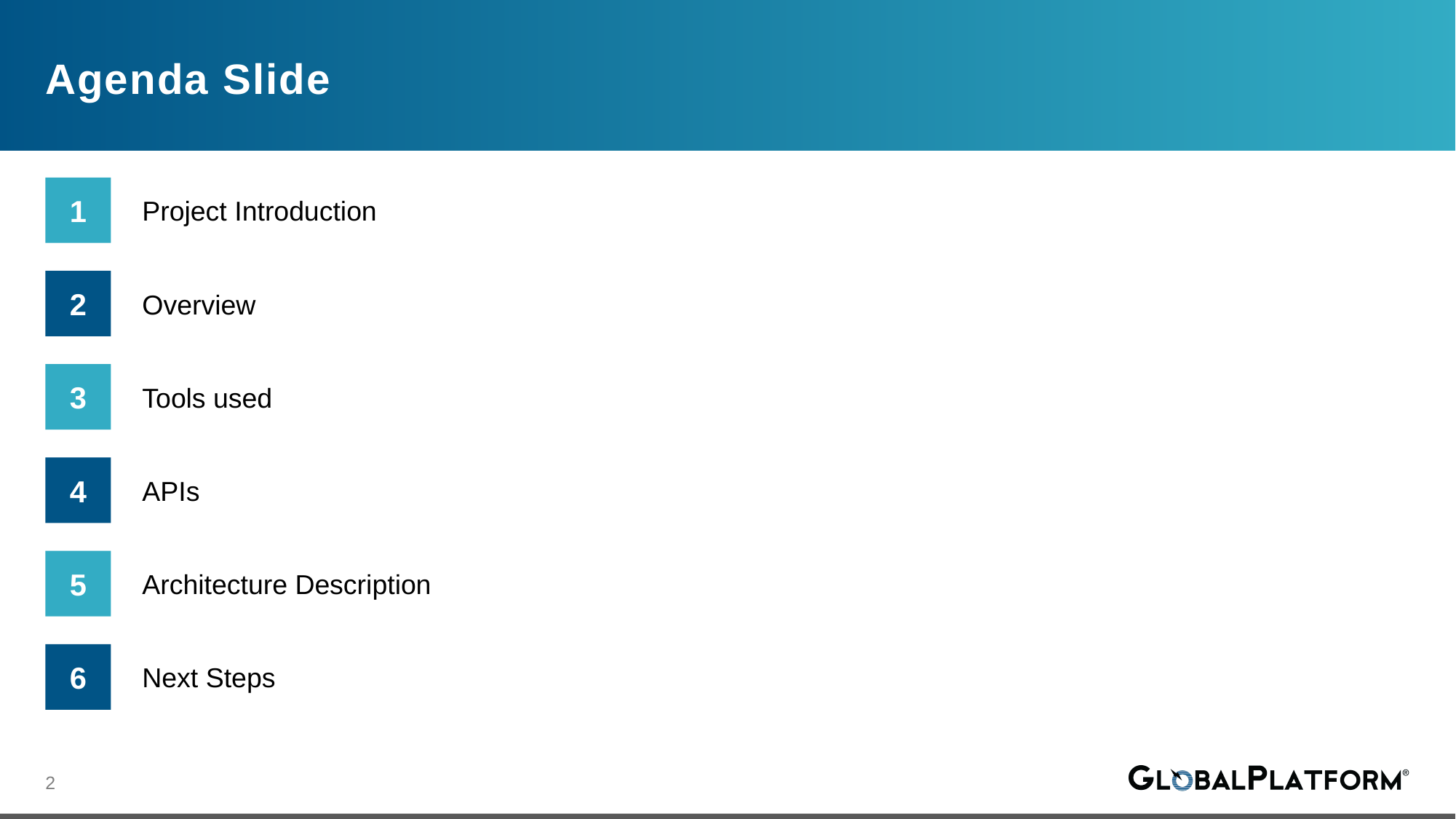

# Agenda Slide
1
Project Introduction
2
Overview
3
Tools used
4
APIs
5
Architecture Description
6
Next Steps